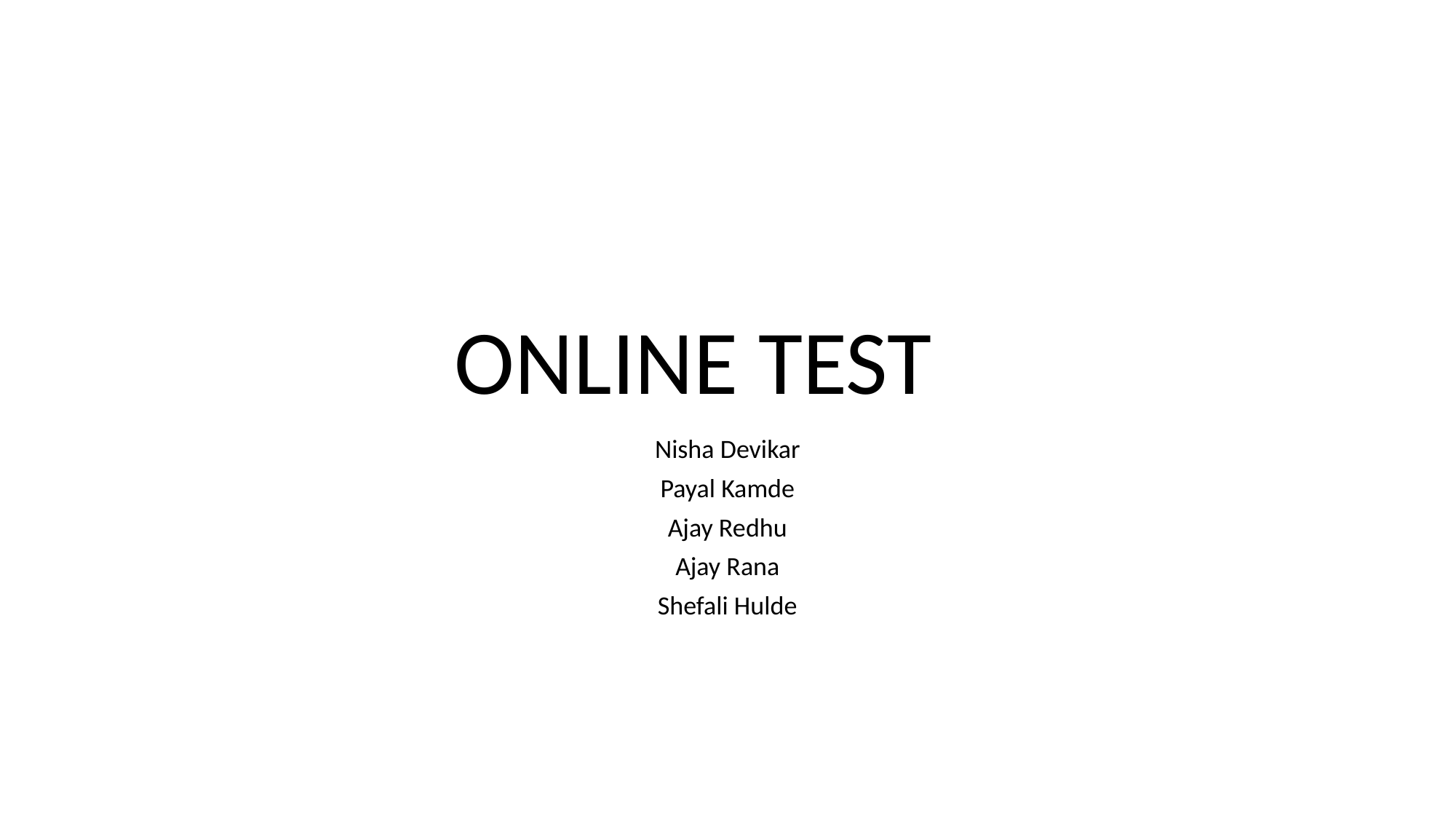

# ONLINE TEST
Nisha Devikar
Payal Kamde
Ajay Redhu
Ajay Rana
Shefali Hulde